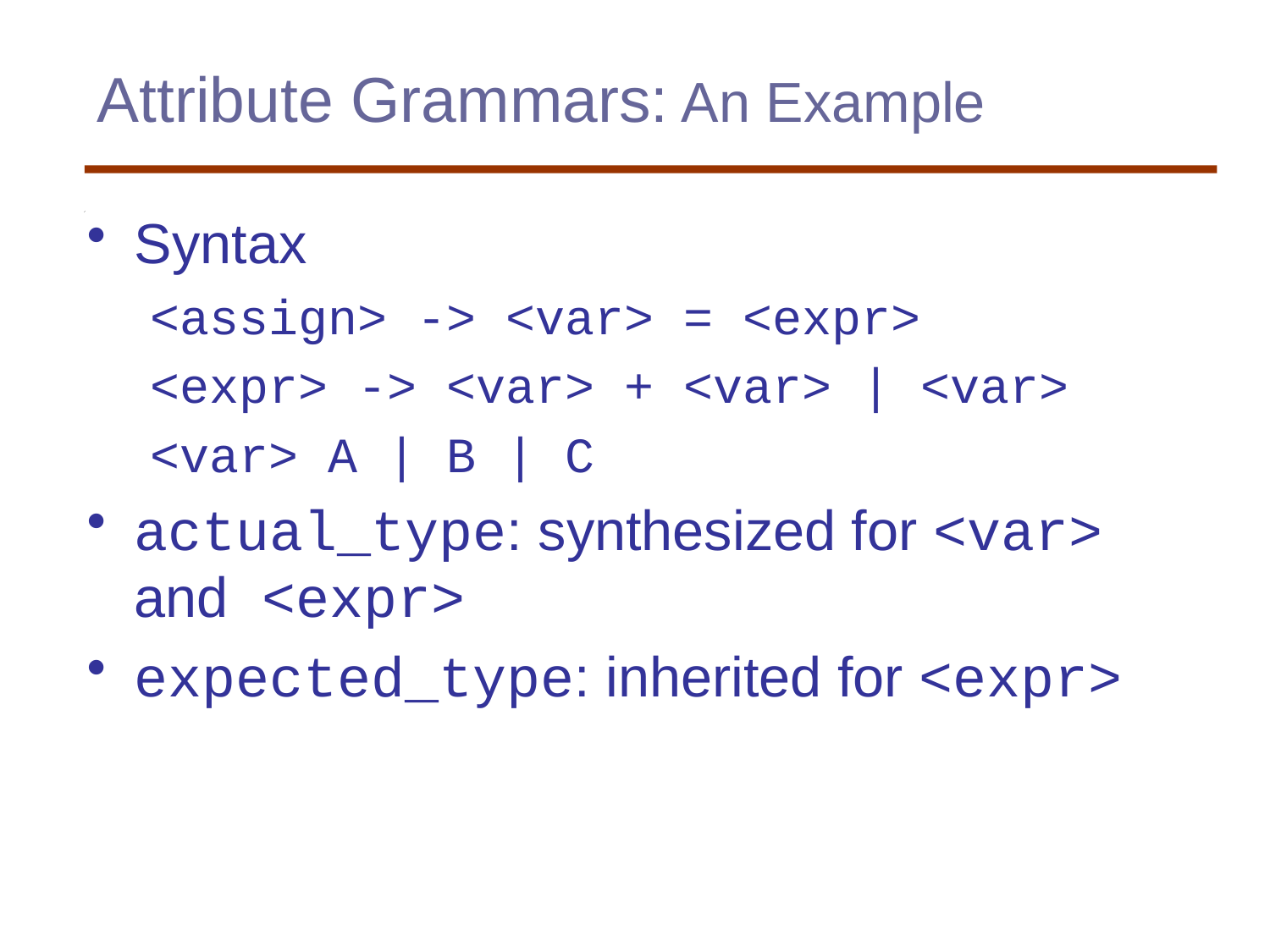

# Attribute Grammars: An Example
Syntax
<assign> -> <var> = <expr>
<expr> -> <var> + <var> | <var>
<var> A | B | C
actual_type: synthesized for <var> and <expr>
expected_type: inherited for <expr>